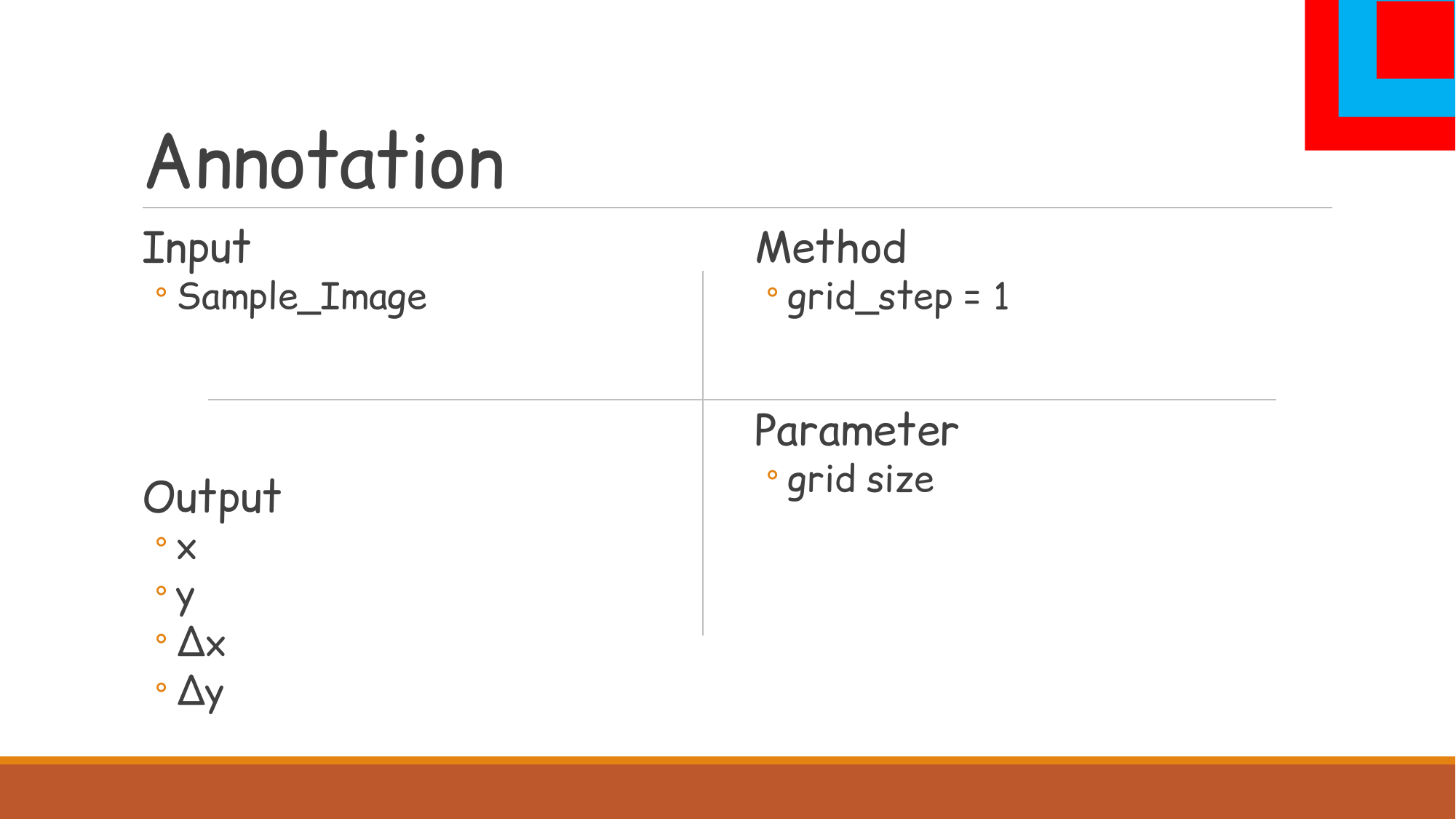

# Annotation
Input
Sample_Image

Output
x
y
Δx
Δy

 Method
grid_step = 1

 Parameter
grid size